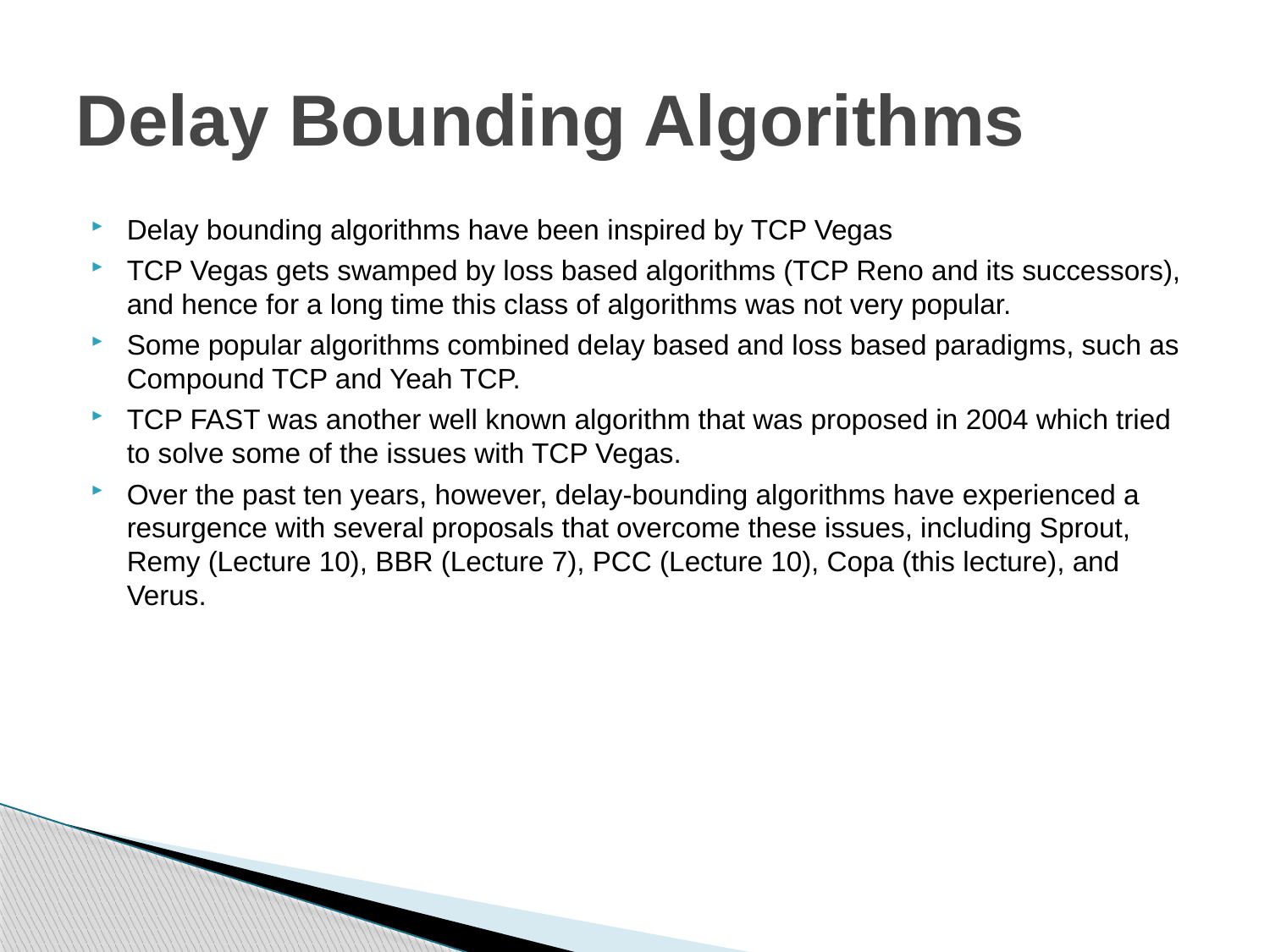

# Delay Bounding Algorithms
Delay bounding algorithms have been inspired by TCP Vegas
TCP Vegas gets swamped by loss based algorithms (TCP Reno and its successors), and hence for a long time this class of algorithms was not very popular.
Some popular algorithms combined delay based and loss based paradigms, such as Compound TCP and Yeah TCP.
TCP FAST was another well known algorithm that was proposed in 2004 which tried to solve some of the issues with TCP Vegas.
Over the past ten years, however, delay-bounding algorithms have experienced a resurgence with several proposals that overcome these issues, including Sprout, Remy (Lecture 10), BBR (Lecture 7), PCC (Lecture 10), Copa (this lecture), and Verus.